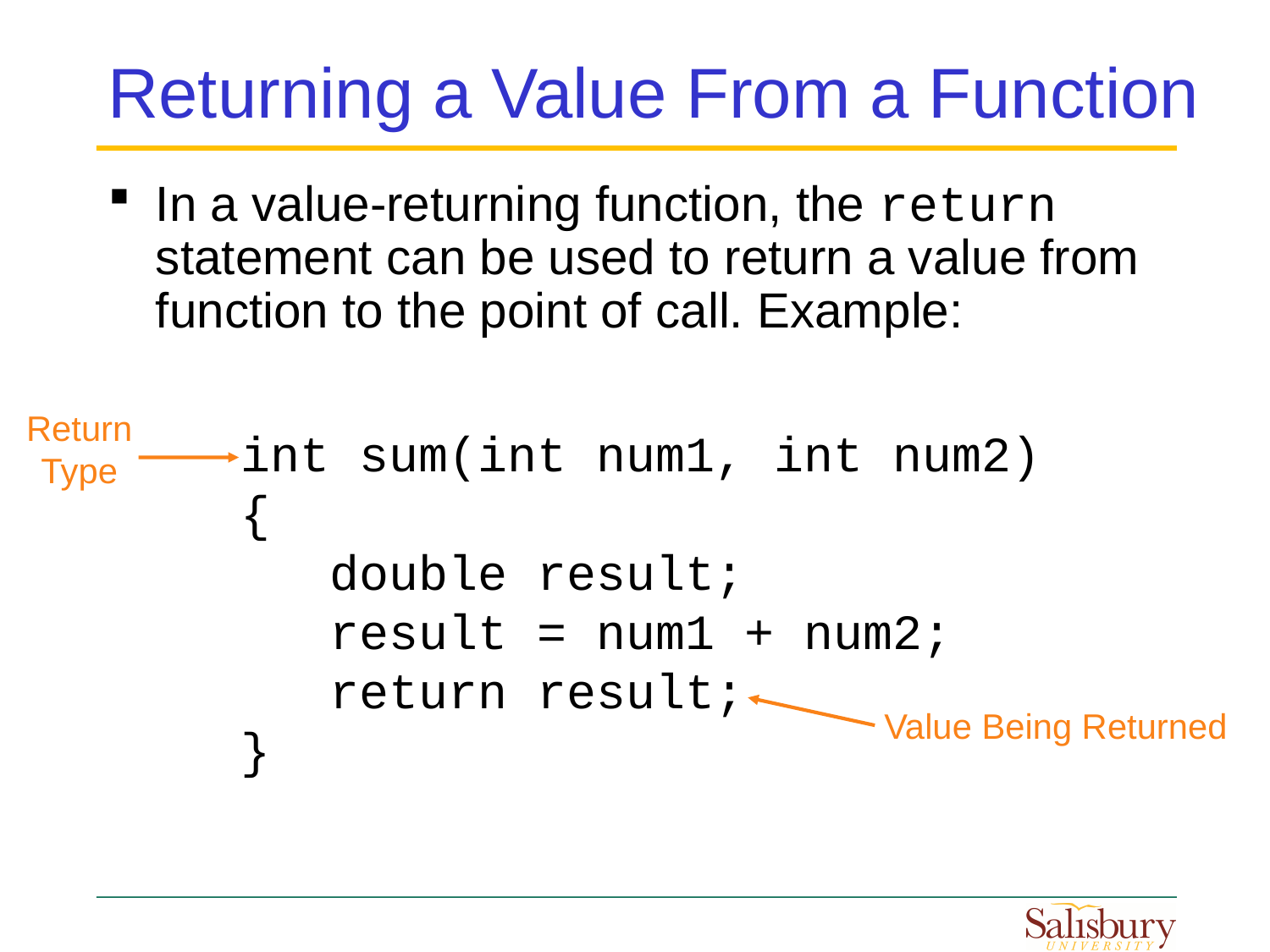

# Returning a Value From a Function
In a value-returning function, the return statement can be used to return a value from function to the point of call. Example:
Return Type
	int sum(int num1, int num2)
{
   double result;
   result = num1 + num2;
   return result;
}

Value Being Returned